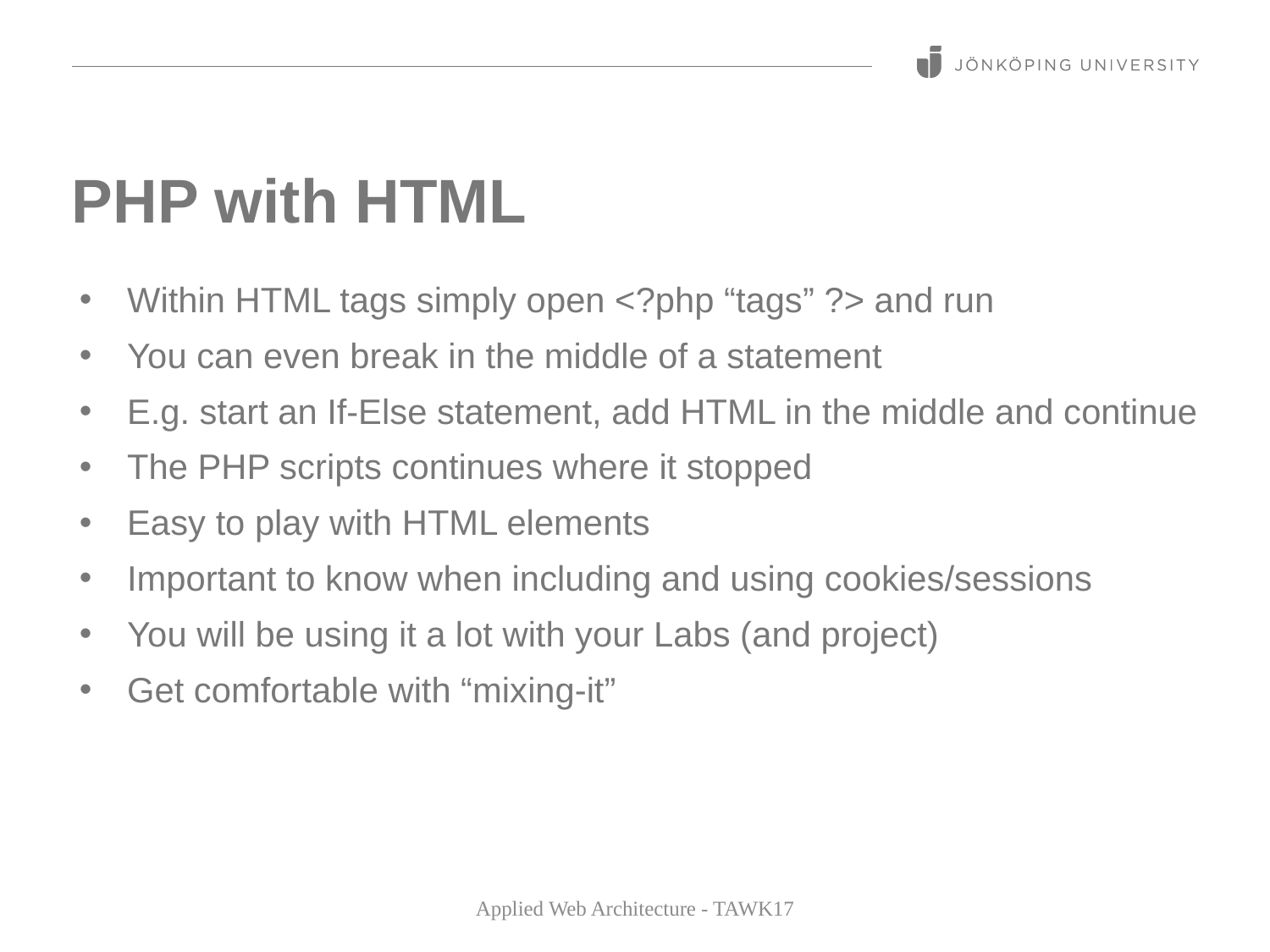

# PHP with HTML
Within HTML tags simply open <?php “tags” ?> and run
You can even break in the middle of a statement
E.g. start an If-Else statement, add HTML in the middle and continue
The PHP scripts continues where it stopped
Easy to play with HTML elements
Important to know when including and using cookies/sessions
You will be using it a lot with your Labs (and project)
Get comfortable with “mixing-it”
Applied Web Architecture - TAWK17